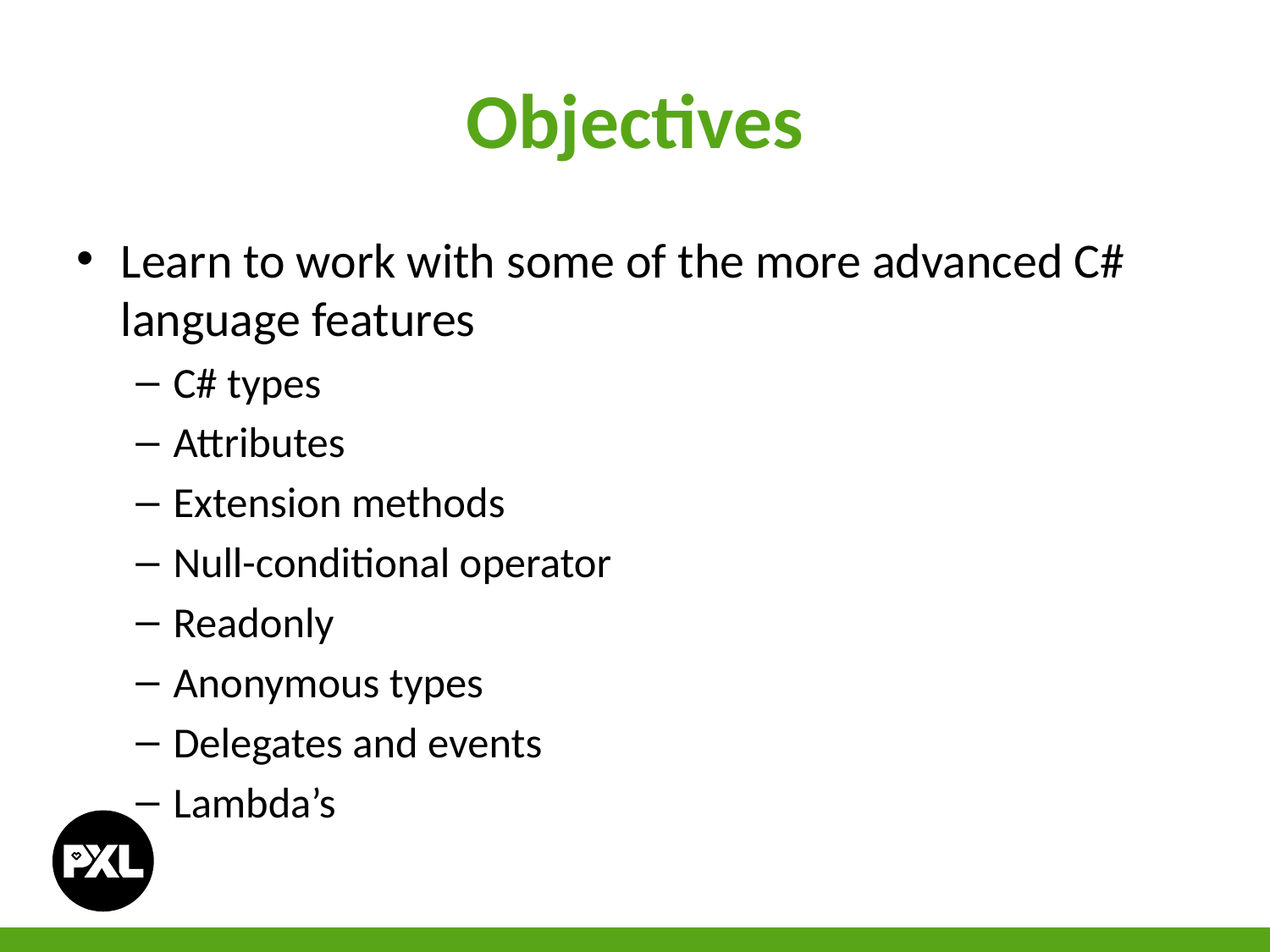

# Objectives
Learn to work with some of the more advanced C# language features
C# types
Attributes
Extension methods
Null-conditional operator
Readonly
Anonymous types
Delegates and events
Lambda’s